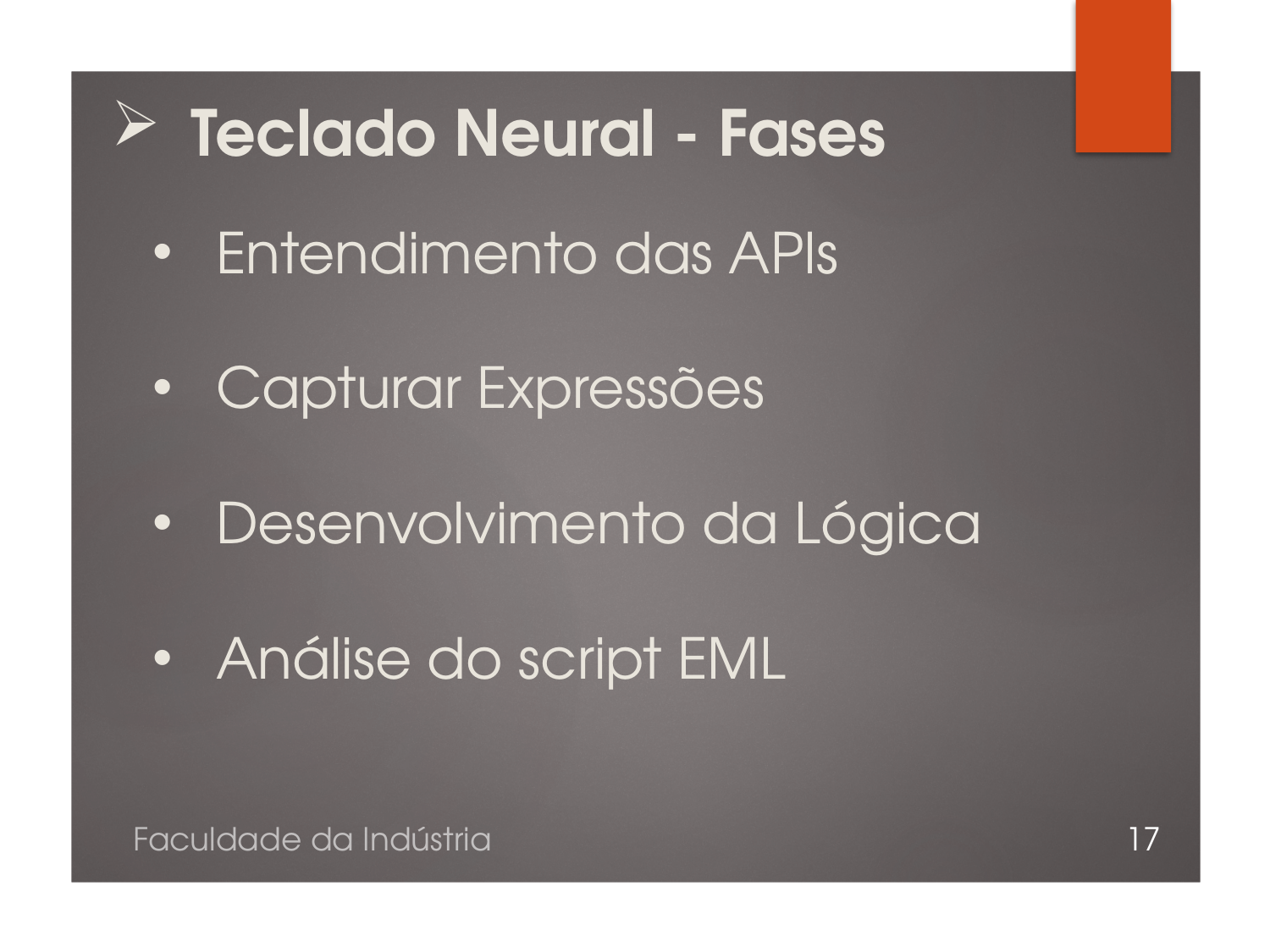

Teclado Neural - Fases

Entendimento das APIs

Capturar Expressões

Desenvolvimento da Lógica

Análise do script EML
17
Faculdade da Indústria